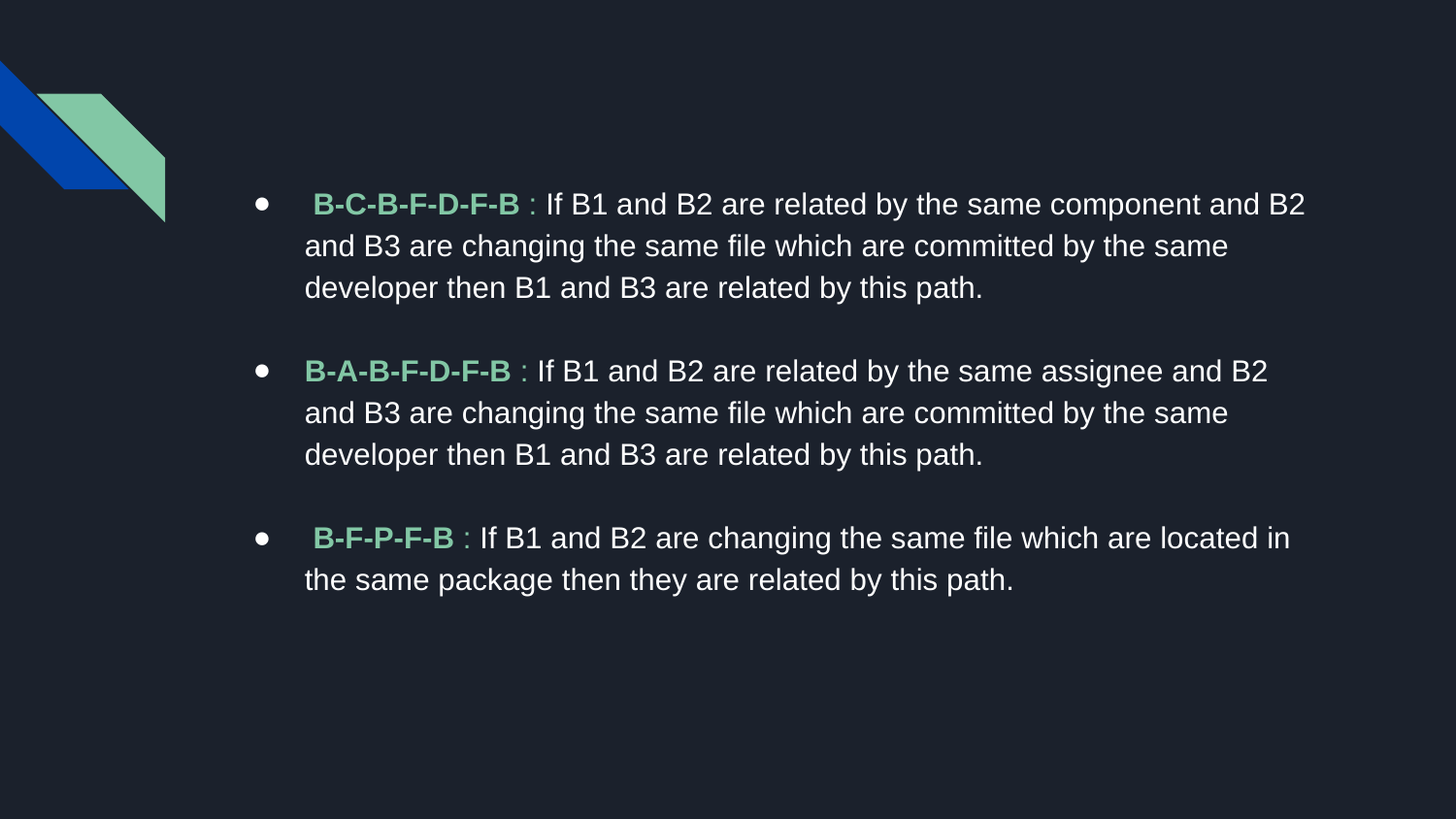

B-C-B-F-D-F-B : If B1 and B2 are related by the same component and B2 and B3 are changing the same file which are committed by the same developer then B1 and B3 are related by this path.

B-A-B-F-D-F-B : If B1 and B2 are related by the same assignee and B2 and B3 are changing the same file which are committed by the same developer then B1 and B3 are related by this path.

 B-F-P-F-B : If B1 and B2 are changing the same file which are located in the same package then they are related by this path.